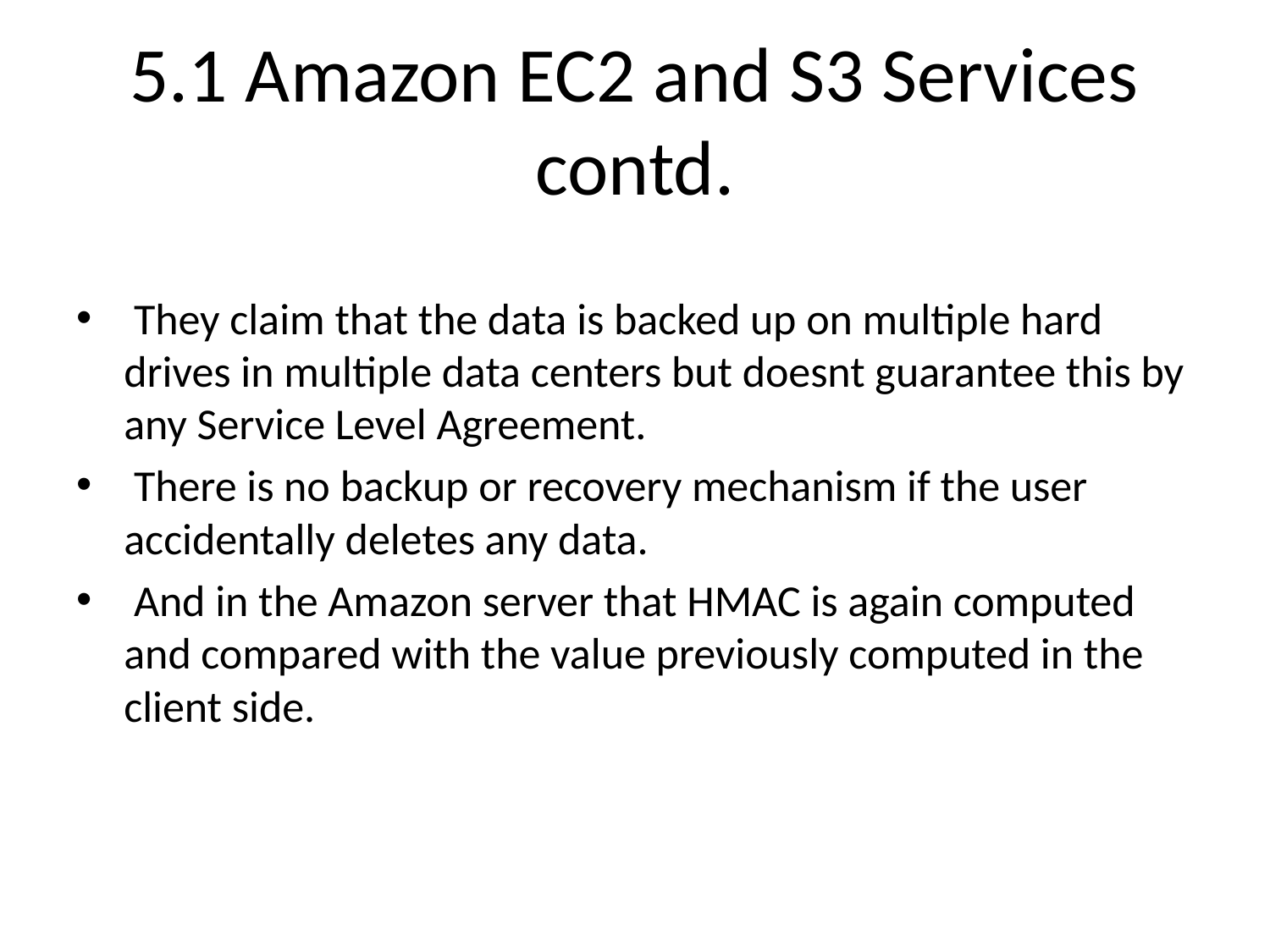

# 5.1 Amazon EC2 and S3 Services contd.

 They claim that the data is backed up on multiple hard drives in multiple data centers but doesnt guarantee this by any Service Level Agreement.
 There is no backup or recovery mechanism if the user accidentally deletes any data.
 And in the Amazon server that HMAC is again computed and compared with the value previously computed in the client side.